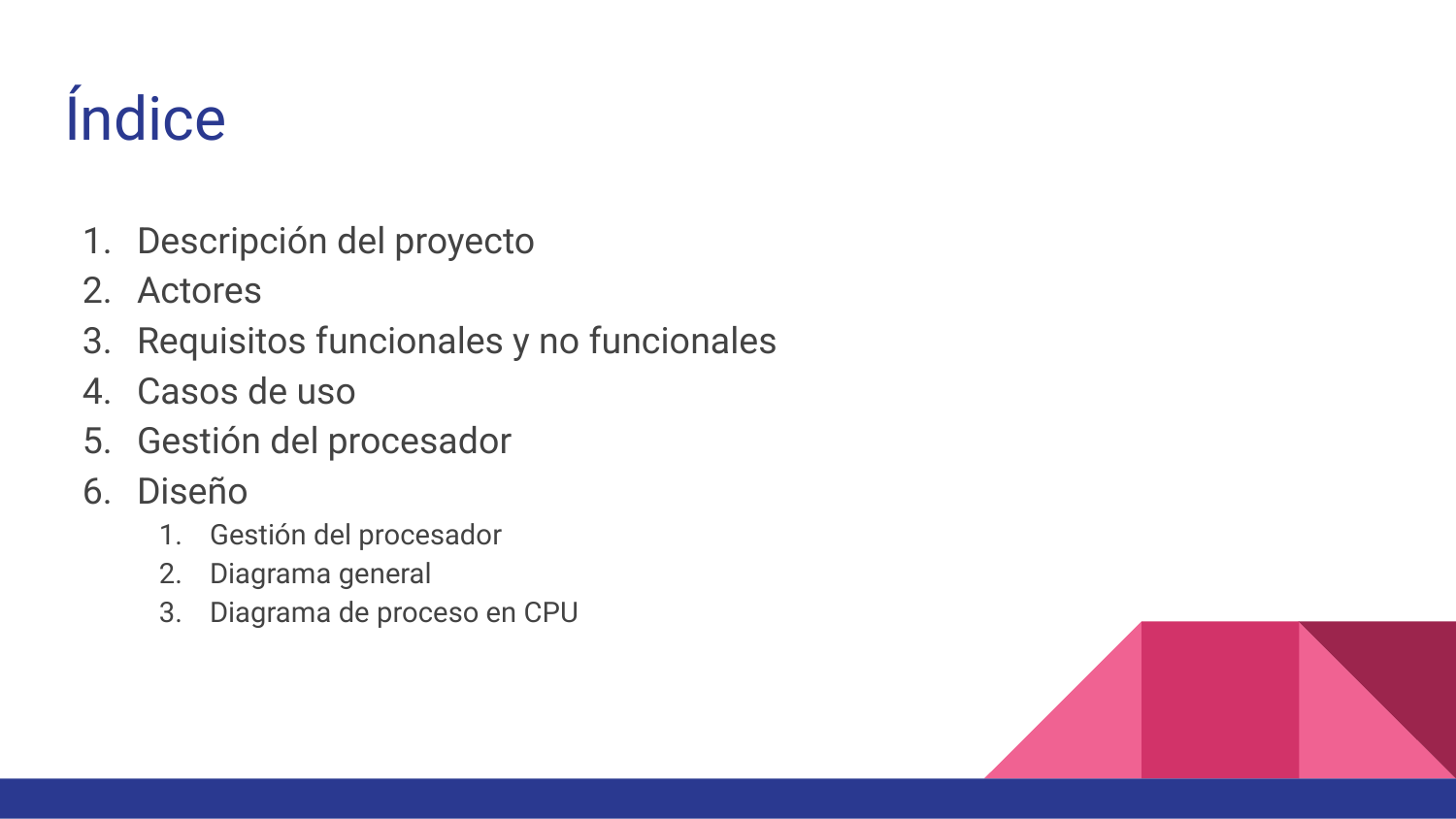

# Índice
Descripción del proyecto
Actores
Requisitos funcionales y no funcionales
Casos de uso
Gestión del procesador
Diseño
Gestión del procesador
Diagrama general
Diagrama de proceso en CPU